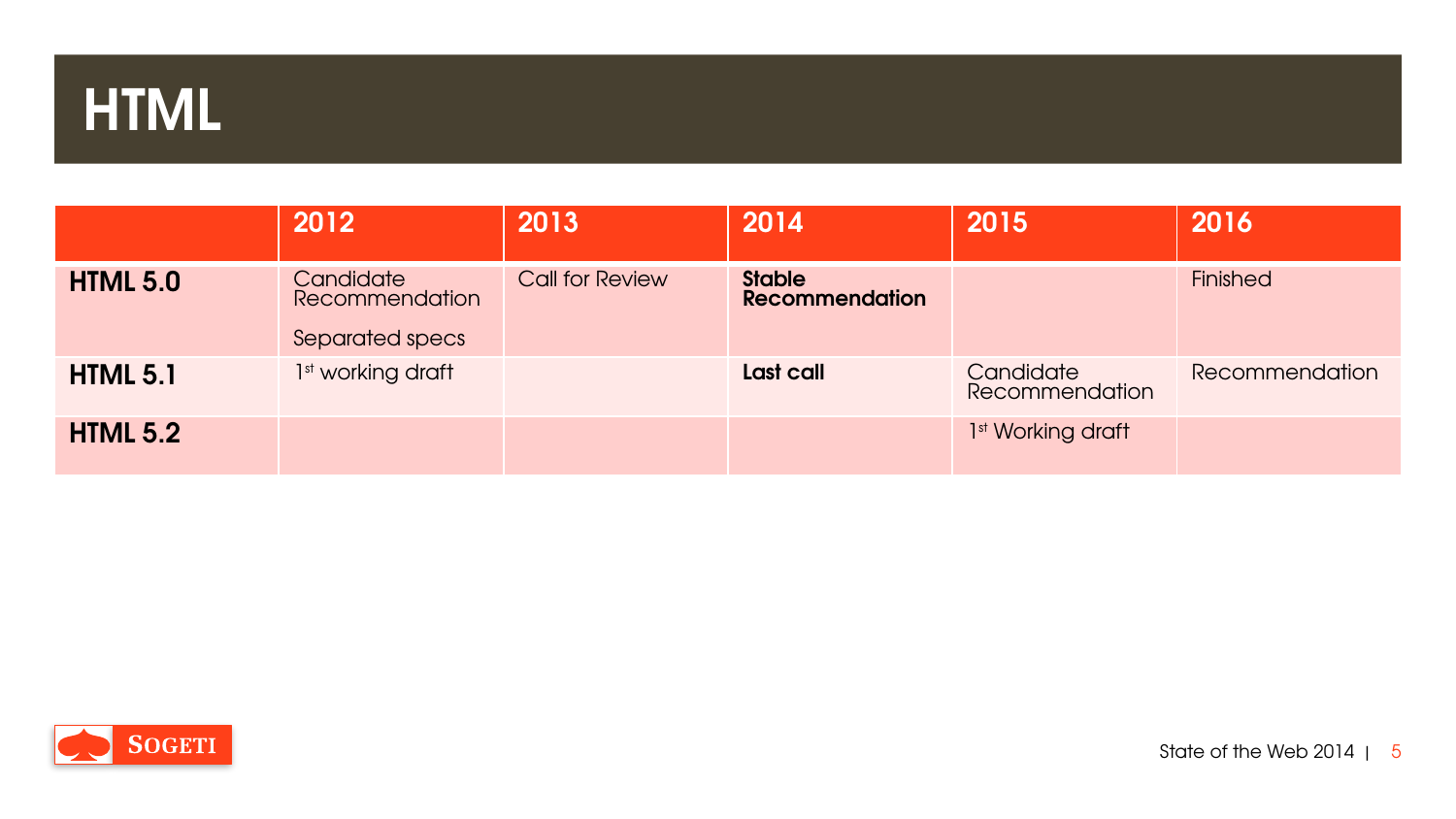

# HTML
|  | 2012 | 2013 | 2014 | 2015 | 2016 |
| --- | --- | --- | --- | --- | --- |
| HTML 5.0 | Candidate Recommendation Separated specs | Call for Review | Stable Recommendation |  | Finished |
| HTML 5.1 | 1st working draft |  | Last call | Candidate Recommendation | Recommendation |
| HTML 5.2 |  |  |  | 1st Working draft |  |
State of the Web 2014
5